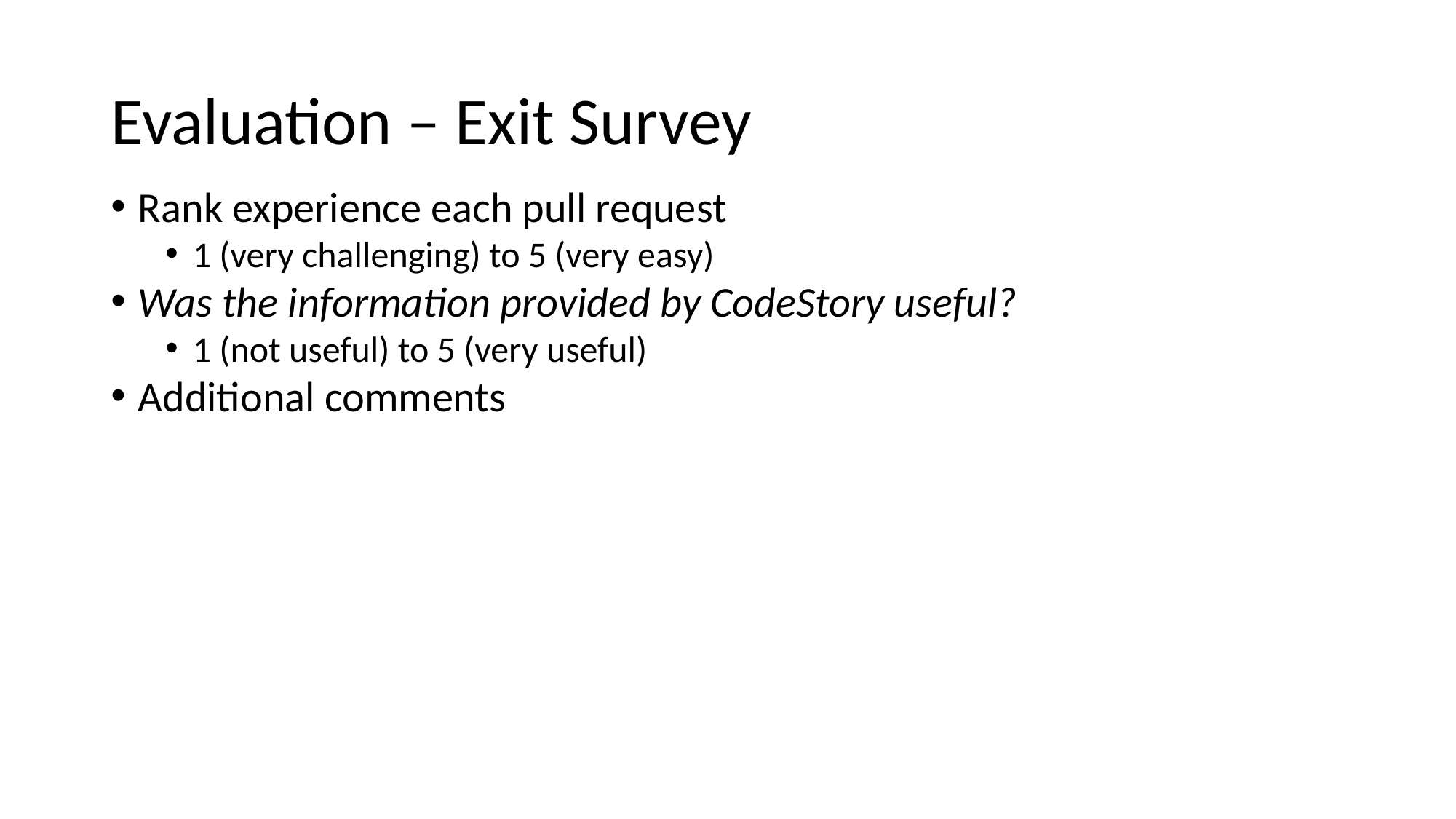

# Evaluation – Exit Survey
Rank experience each pull request
1 (very challenging) to 5 (very easy)
Was the information provided by CodeStory useful?
1 (not useful) to 5 (very useful)
Additional comments